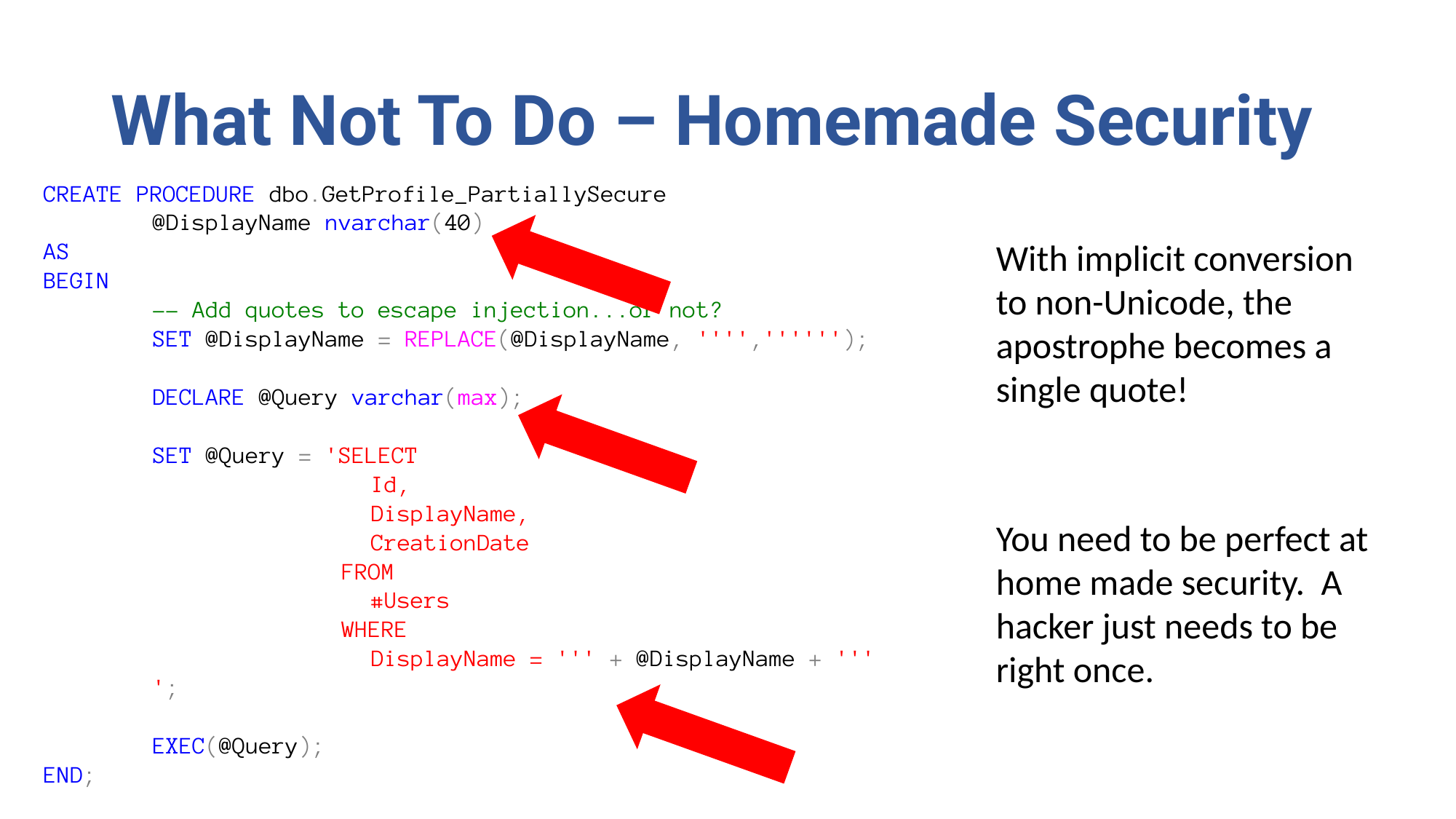

# What Not To Do – Homemade Security
CREATE PROCEDURE dbo.GetProfile_PartiallySecure
	@DisplayName nvarchar(40)
AS
BEGIN
	-- Add quotes to escape injection...or not?
	SET @DisplayName = REPLACE(@DisplayName, '''','''''');

	DECLARE @Query varchar(max);

	SET @Query = 'SELECT
			Id,
                    	DisplayName,
                    	CreationDate
		      FROM
			#Users
		      WHERE
			DisplayName = ''' + @DisplayName + '''	';

	EXEC(@Query);
END;
With implicit conversion to non-Unicode, the apostrophe becomes a single quote!

You need to be perfect at home made security.  A hacker just needs to be right once.